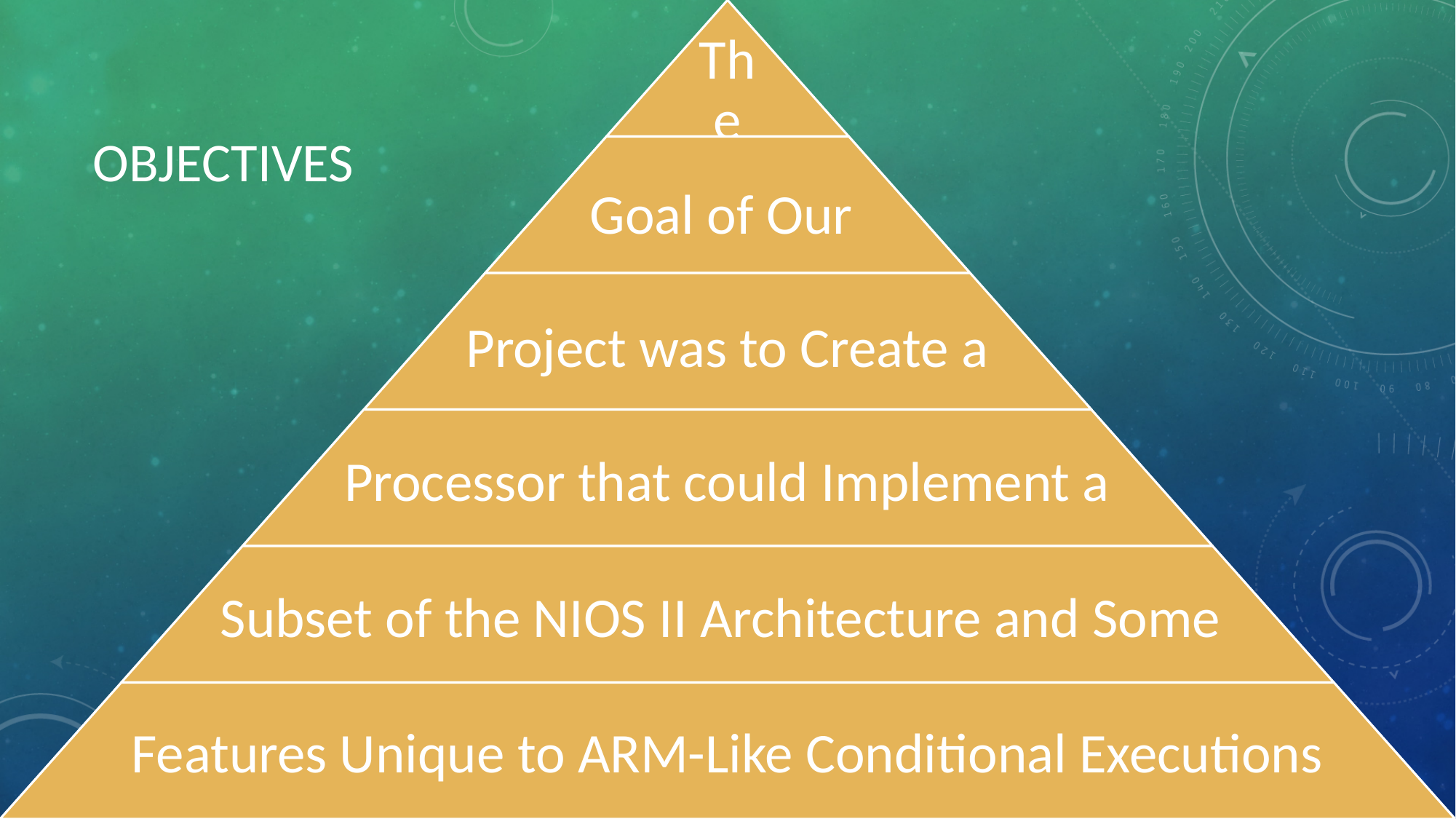

The
Goal of Our
Project was to Create a
Processor that could Implement a
Subset of the NIOS II Architecture and Some
Features Unique to ARM-Like Conditional Executions
# Objectives